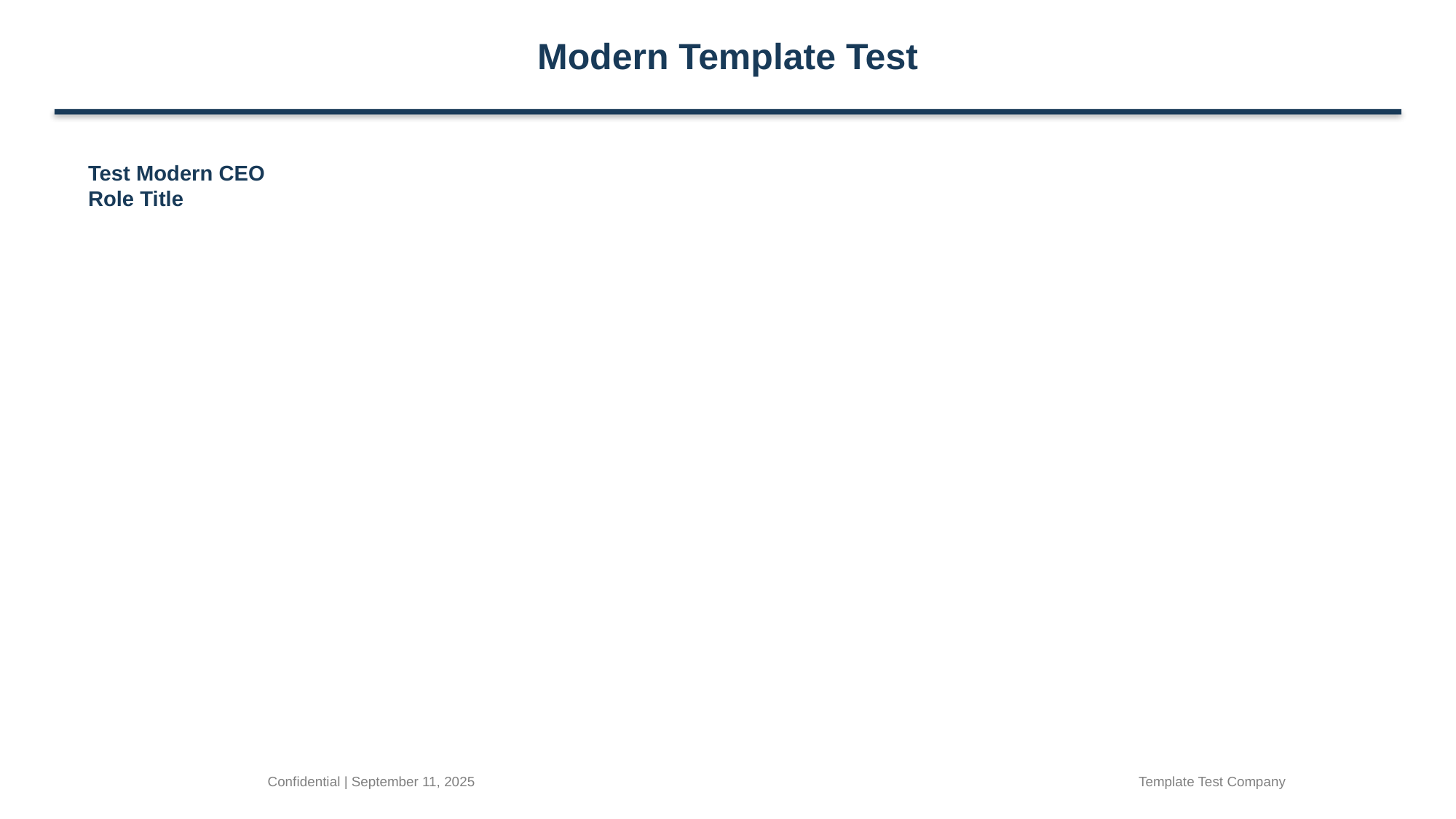

Modern Template Test

Test Modern CEO
Role Title
Confidential | September 11, 2025
Template Test Company